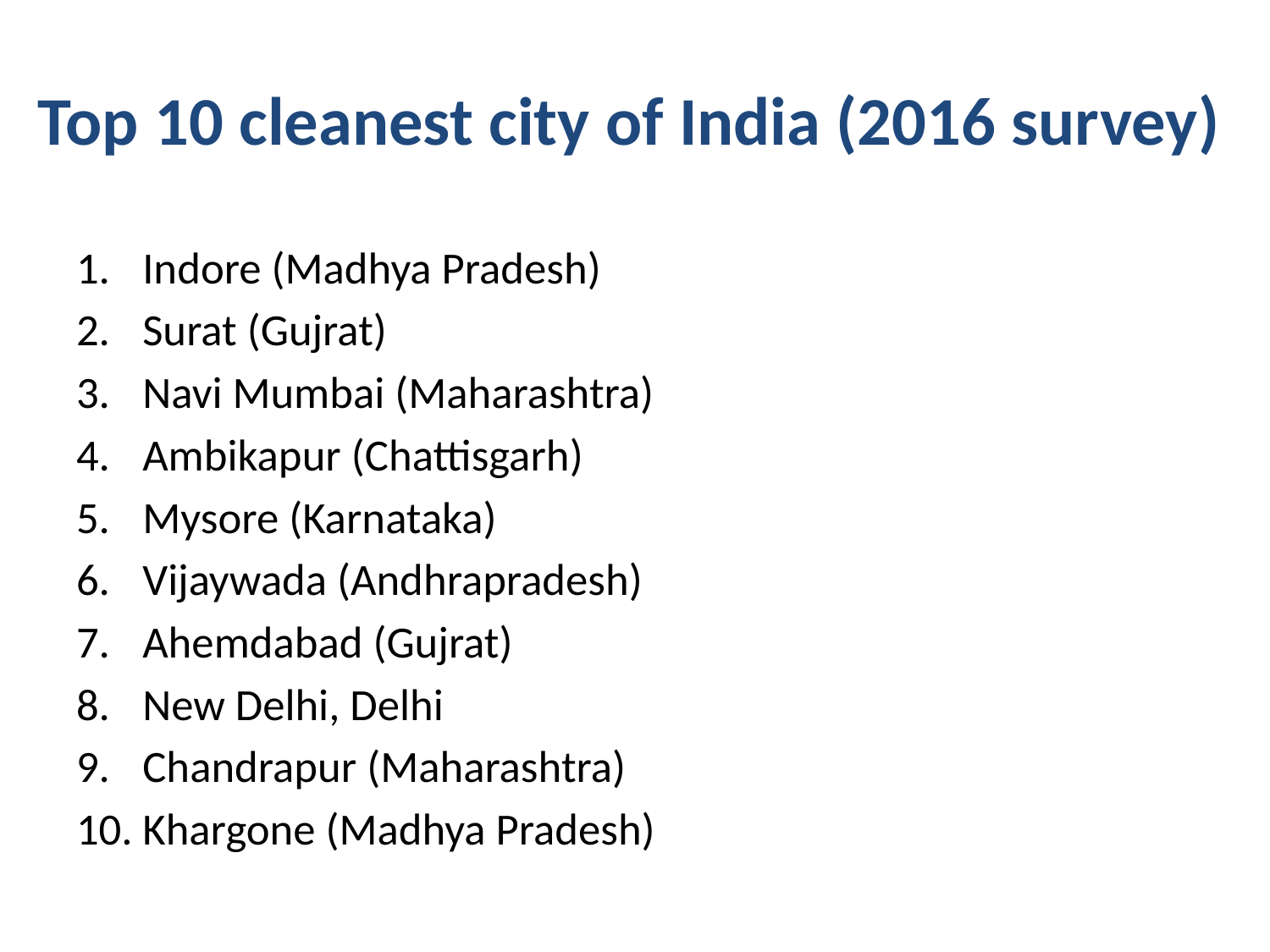

# Top 10 cleanest city of India (2016 survey)
Indore (Madhya Pradesh)
Surat (Gujrat)
Navi Mumbai (Maharashtra)
Ambikapur (Chattisgarh)
Mysore (Karnataka)
Vijaywada (Andhrapradesh)
Ahemdabad (Gujrat)
New Delhi, Delhi
Chandrapur (Maharashtra)
Khargone (Madhya Pradesh)